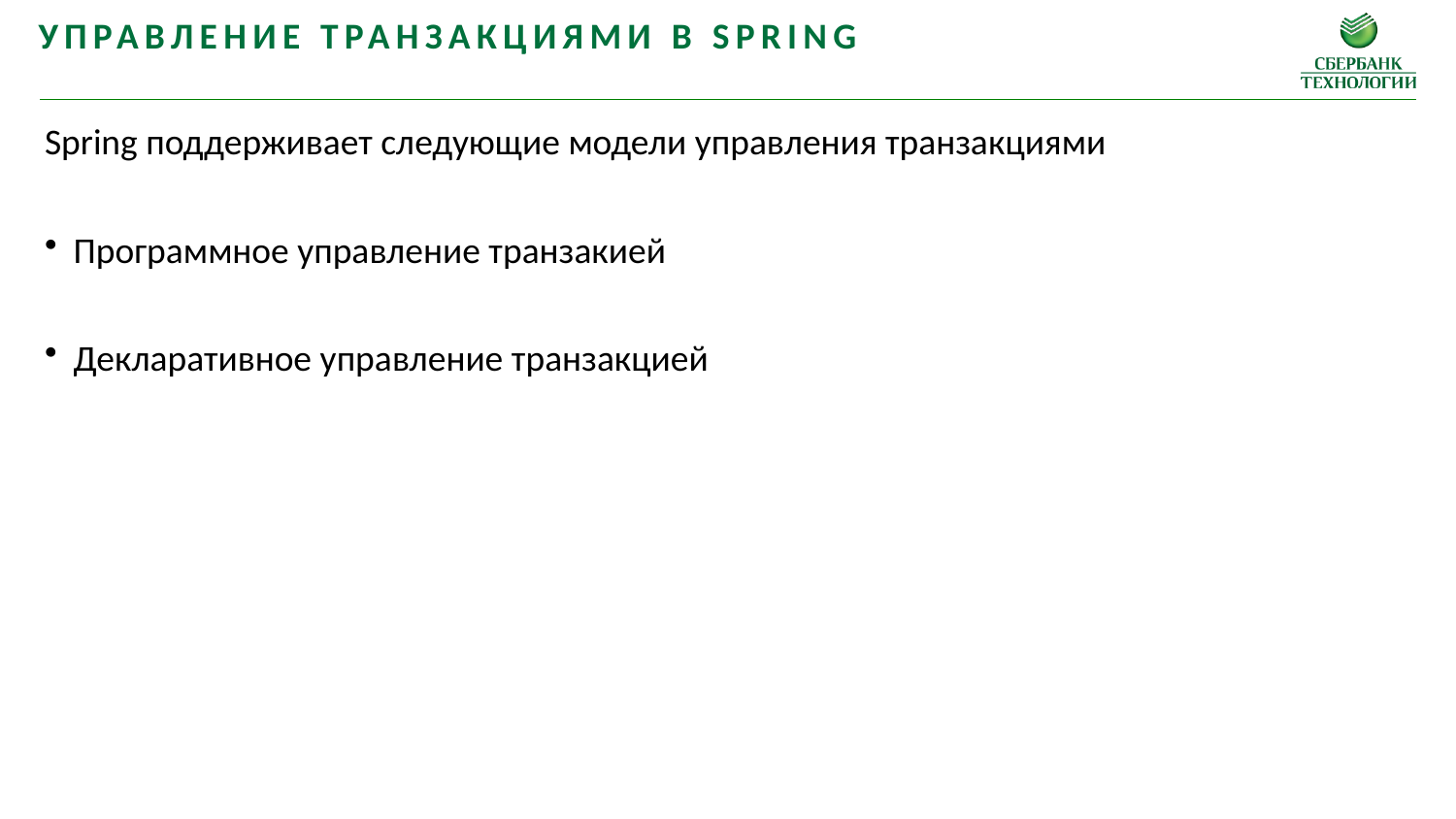

Управление транзакциями в Spring
Spring поддерживает следующие модели управления транзакциями
Программное управление транзакией
Декларативное управление транзакцией